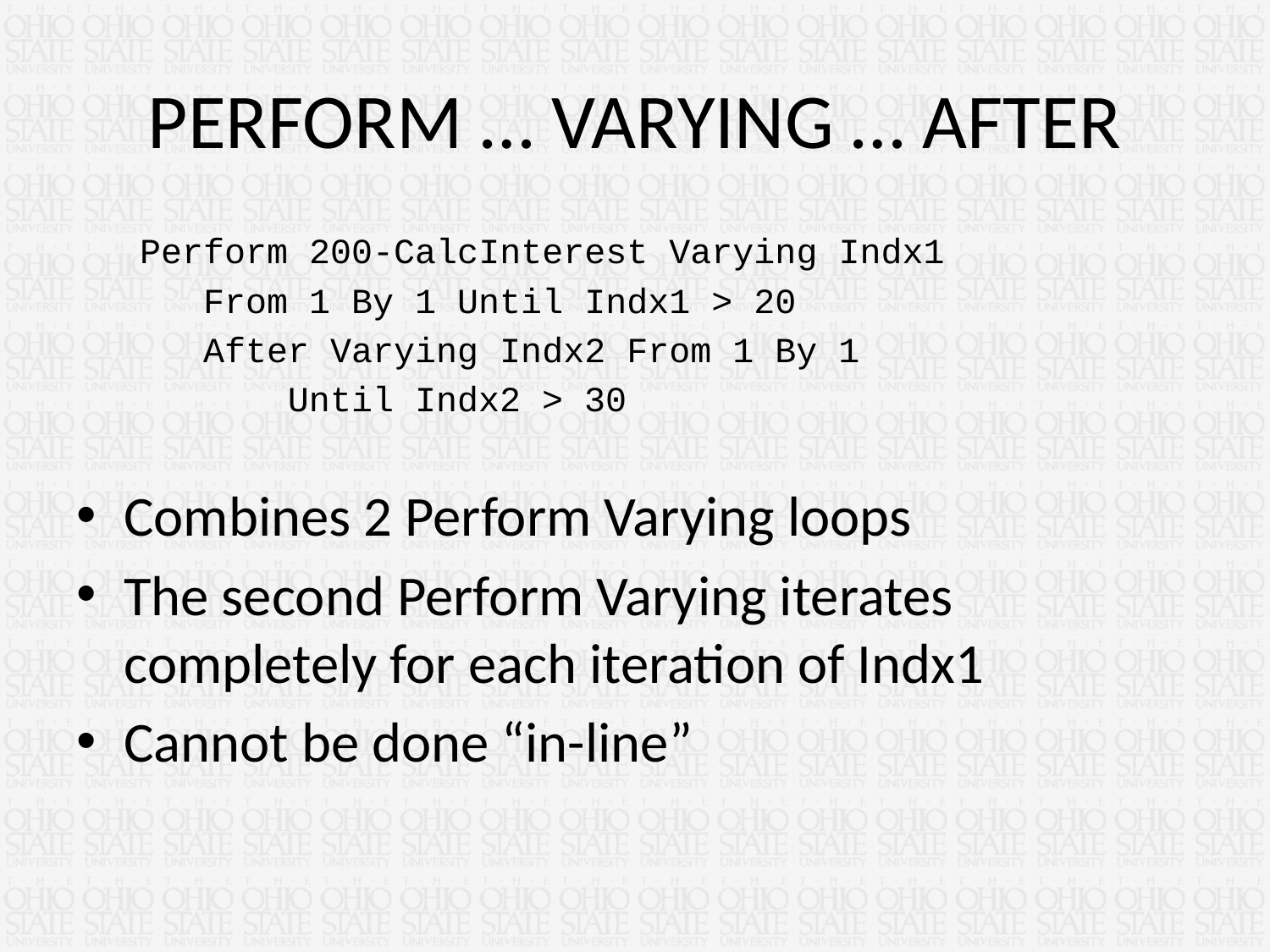

# PERFORM … VARYING … AFTER
   Perform 200-CalcInterest Varying Indx1
      From 1 By 1 Until Indx1 > 20
      After Varying Indx2 From 1 By 1
          Until Indx2 > 30

Combines 2 Perform Varying loops
The second Perform Varying iterates completely for each iteration of Indx1
Cannot be done “in-line”